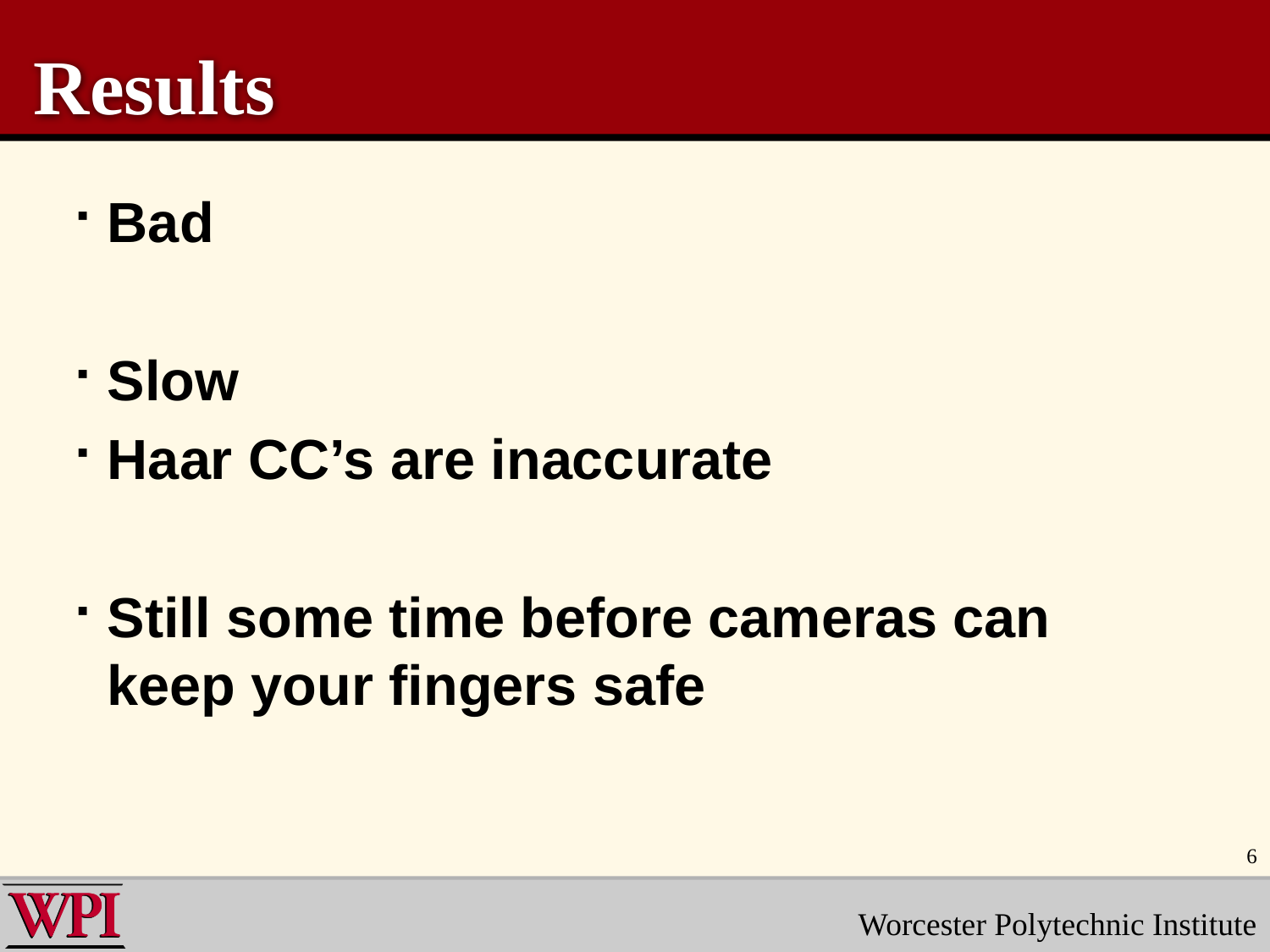

# Results
Bad

Slow
Haar CC’s are inaccurate

Still some time before cameras can keep your fingers safe
6
Worcester Polytechnic Institute